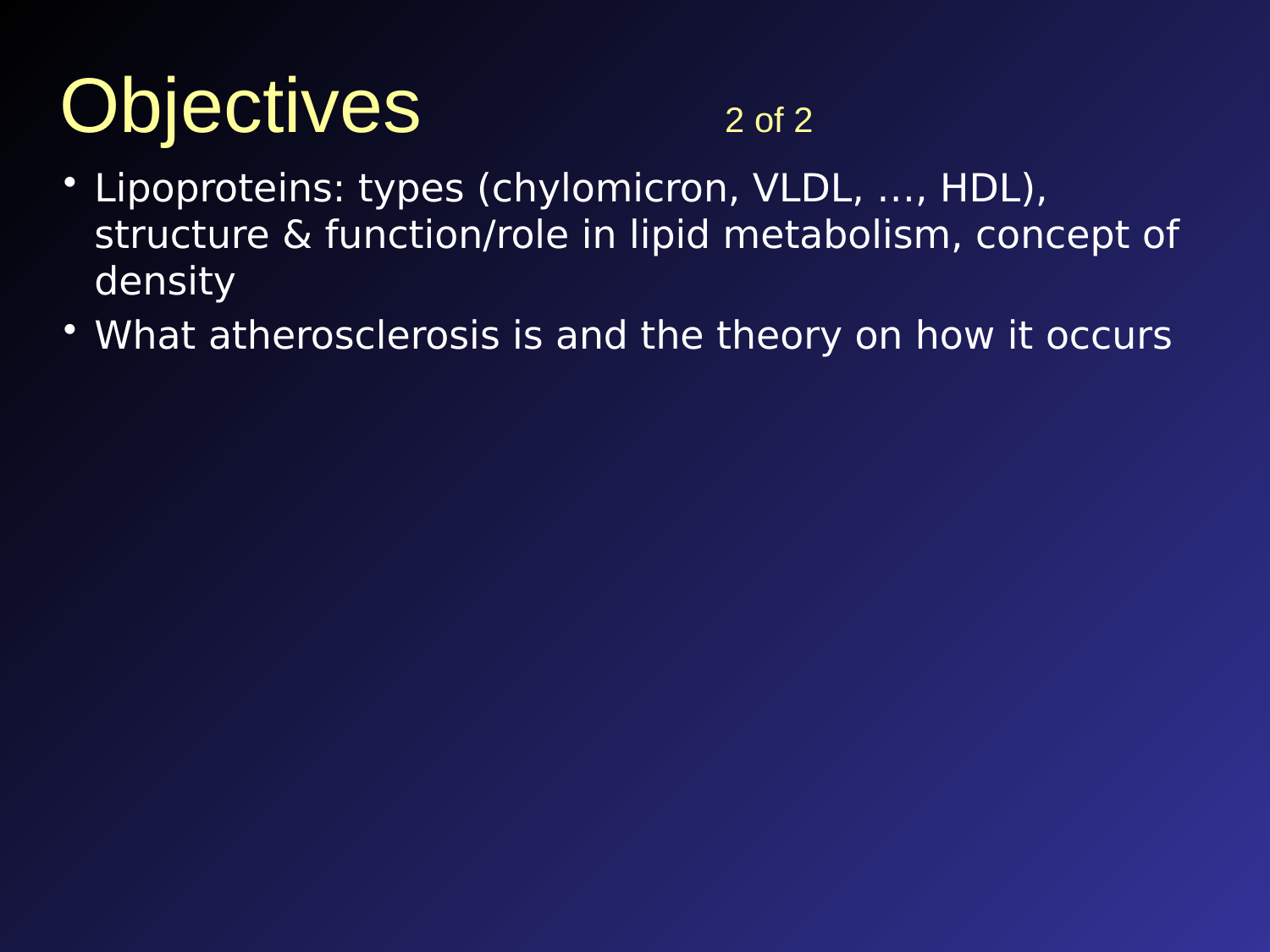

# Objectives              2 of 2
Lipoproteins: types (chylomicron, VLDL, …, HDL), structure & function/role in lipid metabolism, concept of density
What atherosclerosis is and the theory on how it occurs